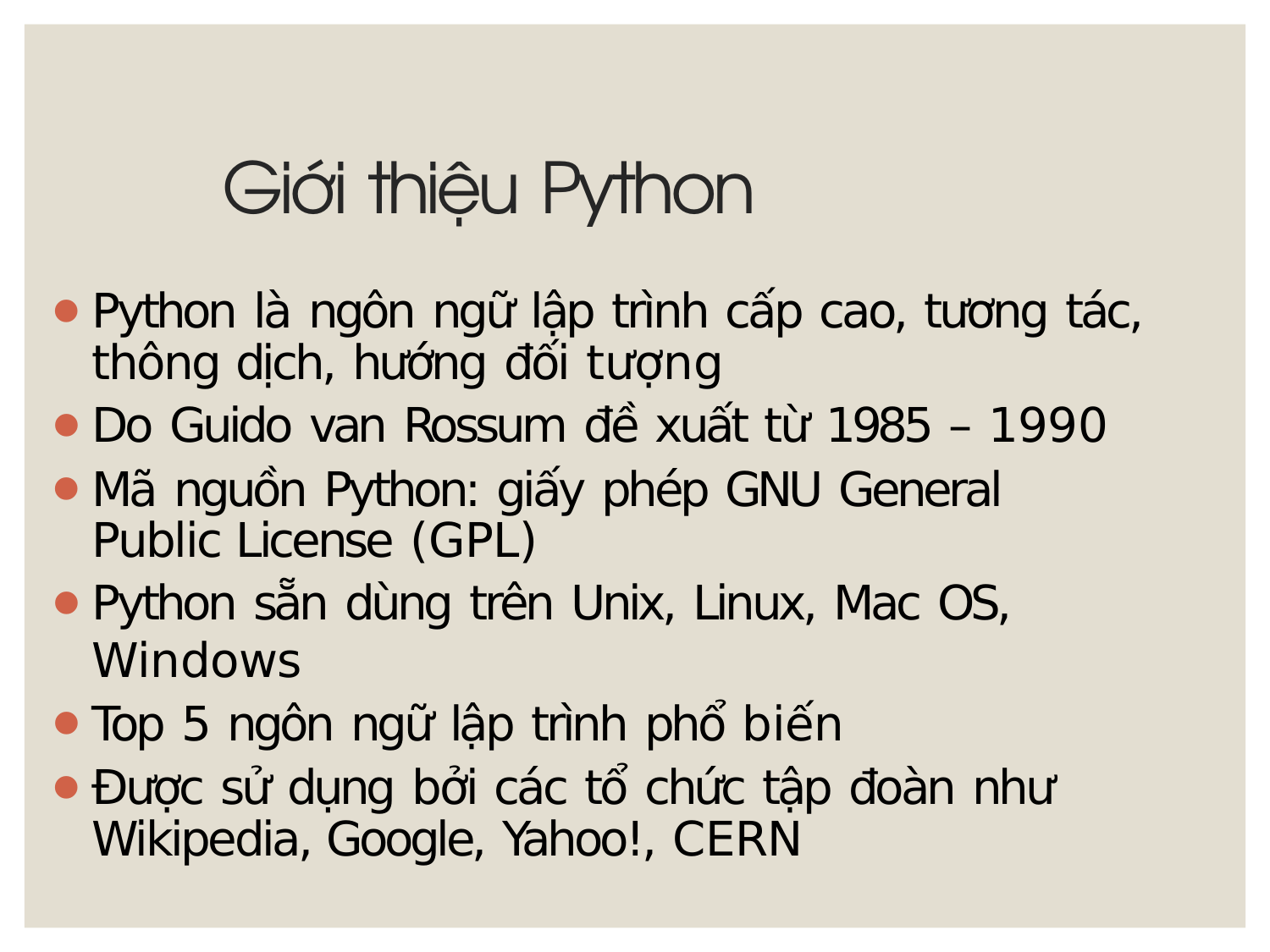

# Giới thiệu Python

Python là ngôn ngữ lập trình cấp cao, tương tác, thông dịch, hướng đối tượng
Do Guido van Rossum đề xuất từ 1985 – 1990
Mã nguồn Python: giấy phép GNU General Public License (GPL)
Python sẵn dùng trên Unix, Linux, Mac OS, Windows
Top 5 ngôn ngữ lập trình phổ biến
Được sử dụng bởi các tổ chức tập đoàn như Wikipedia, Google, Yahoo!, CERN